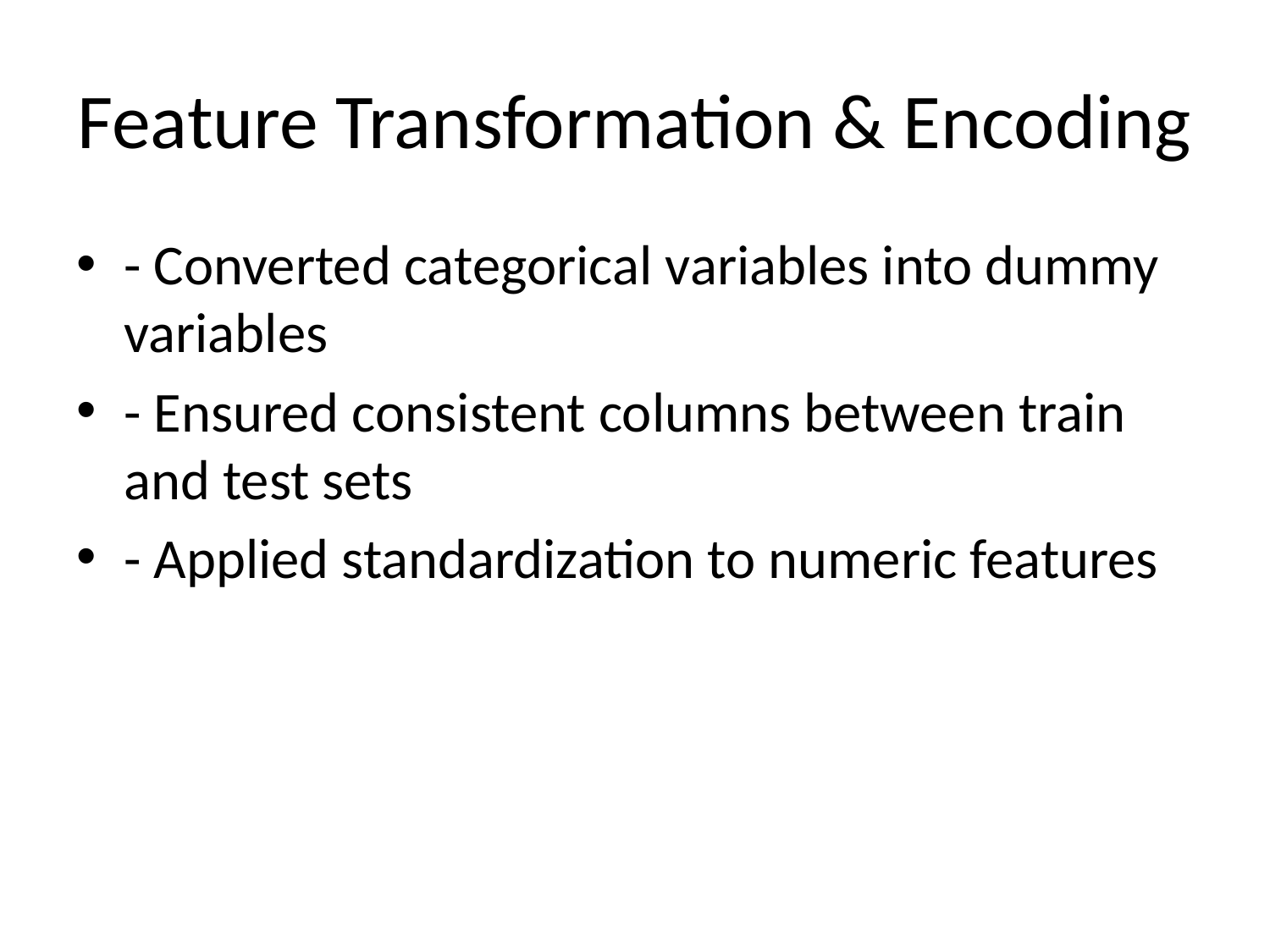

# Feature Transformation & Encoding
- Converted categorical variables into dummy variables
- Ensured consistent columns between train and test sets
- Applied standardization to numeric features